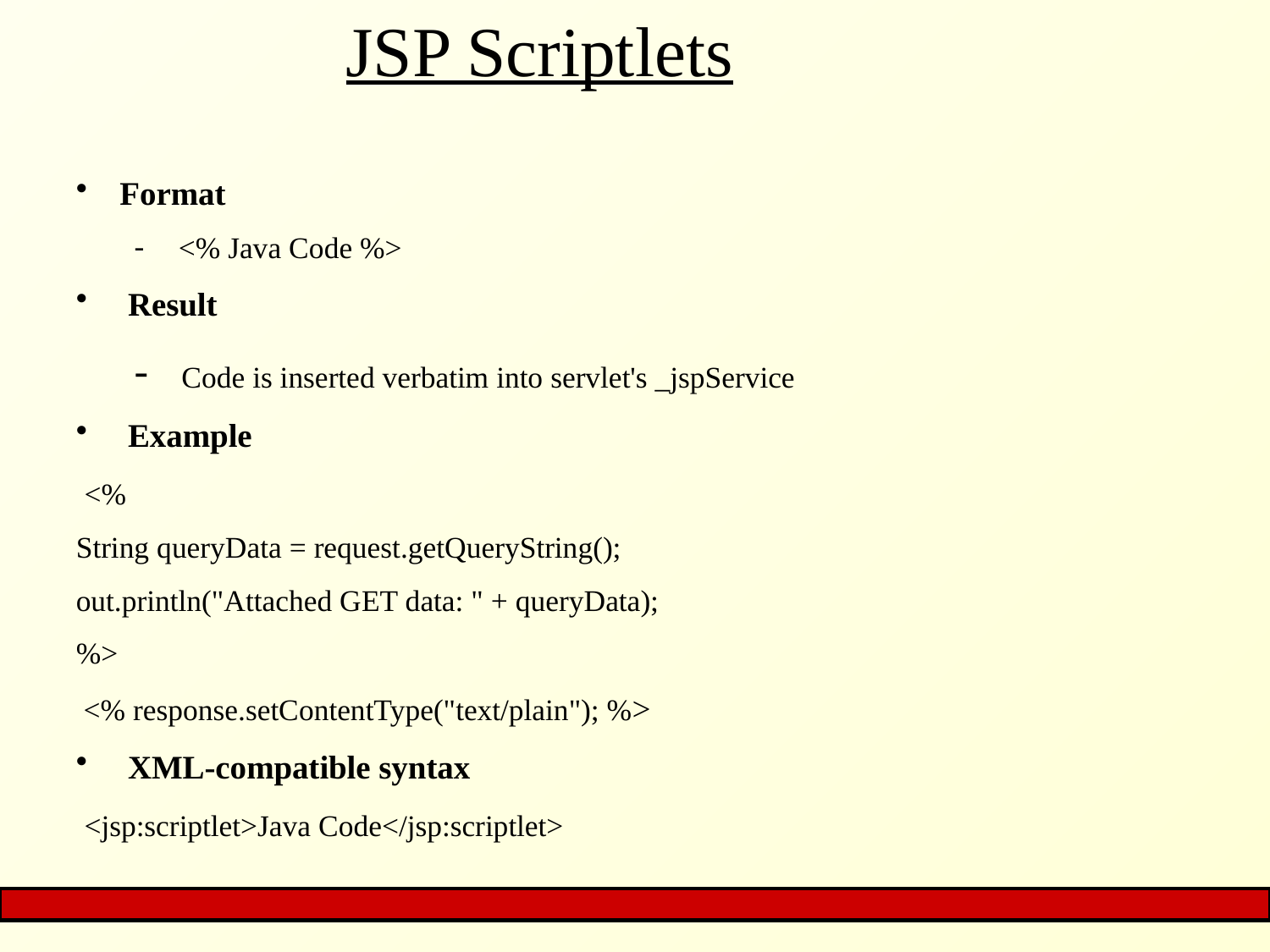

# JSP Scriptlets
Format
 <% Java Code %>
 Result
 Code is inserted verbatim into servlet's _jspService
 Example
 <%
String queryData = request.getQueryString();
out.println("Attached GET data: " + queryData);
%>
 <% response.setContentType("text/plain"); %>
 XML-compatible syntax
 <jsp:scriptlet>Java Code</jsp:scriptlet>